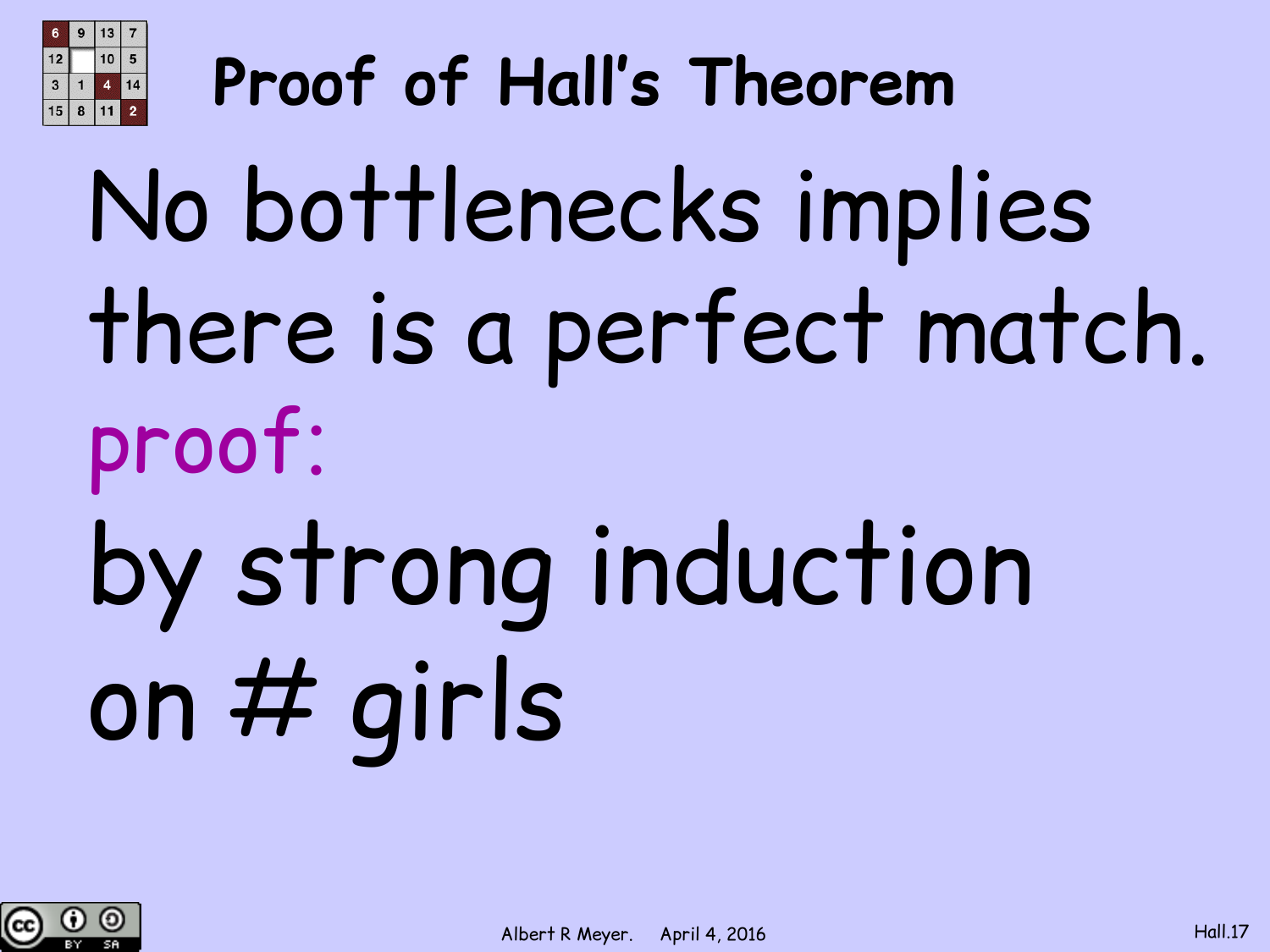

# Proof of Hall’s Theorem
No bottlenecks implies
there is a perfect match.
proof:
by strong induction
on # girls

Hall.17